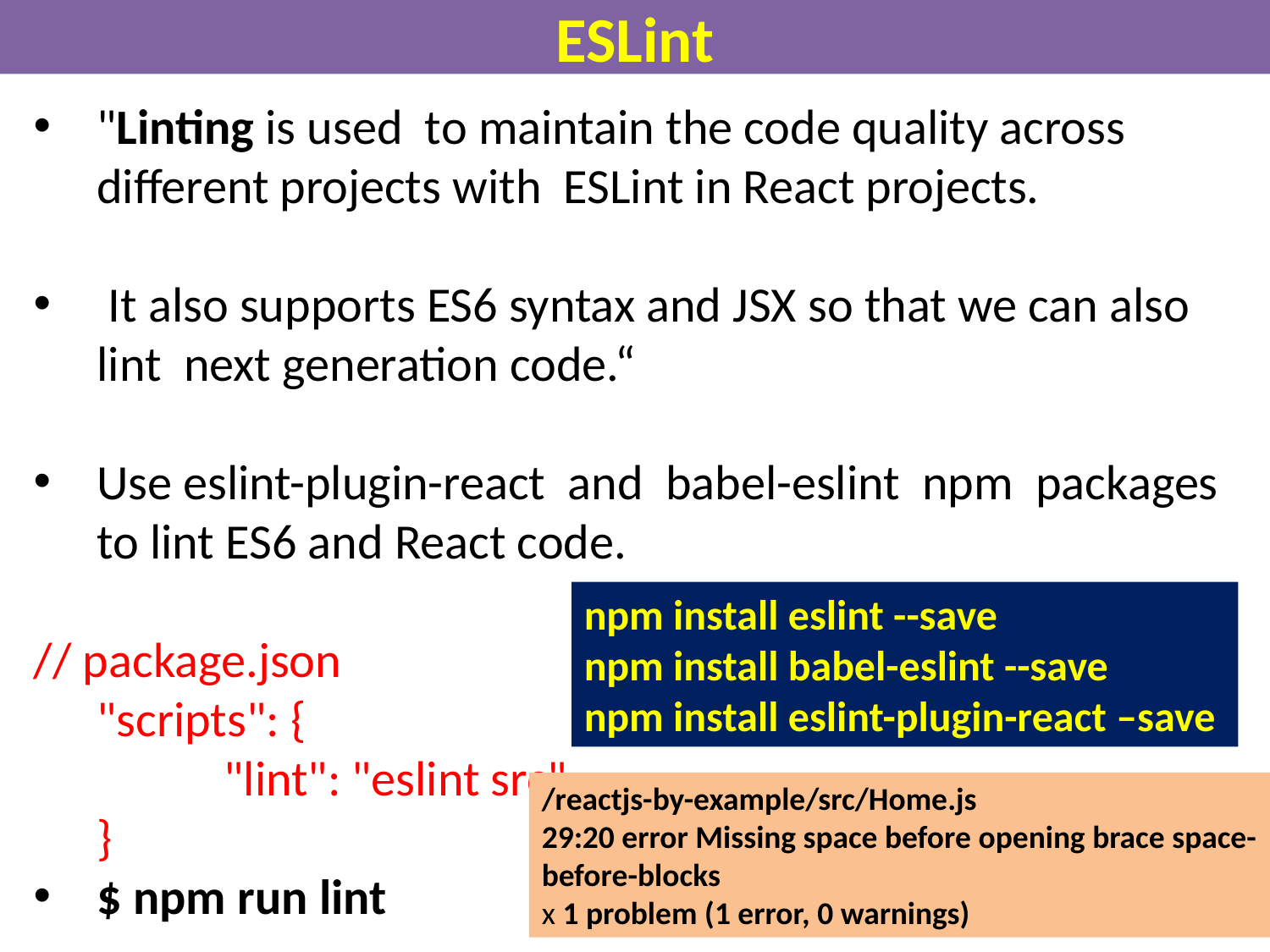

# ESLint
"Linting is used  to maintain the code quality across different projects with  ESLint in React projects.

 It also supports ES6 syntax and JSX so that we can also lint  next generation code.“

Use eslint-plugin-react  and  babel-eslint  npm  packages to lint ES6 and React code.

// package.json
"scripts": {
	"lint": "eslint src"
}
$ npm run lint
npm install eslint --save
npm install babel-eslint --save
npm install eslint-plugin-react –save
/reactjs-by-example/src/Home.js
29:20 error Missing space before opening brace space-before-blocks
x 1 problem (1 error, 0 warnings)